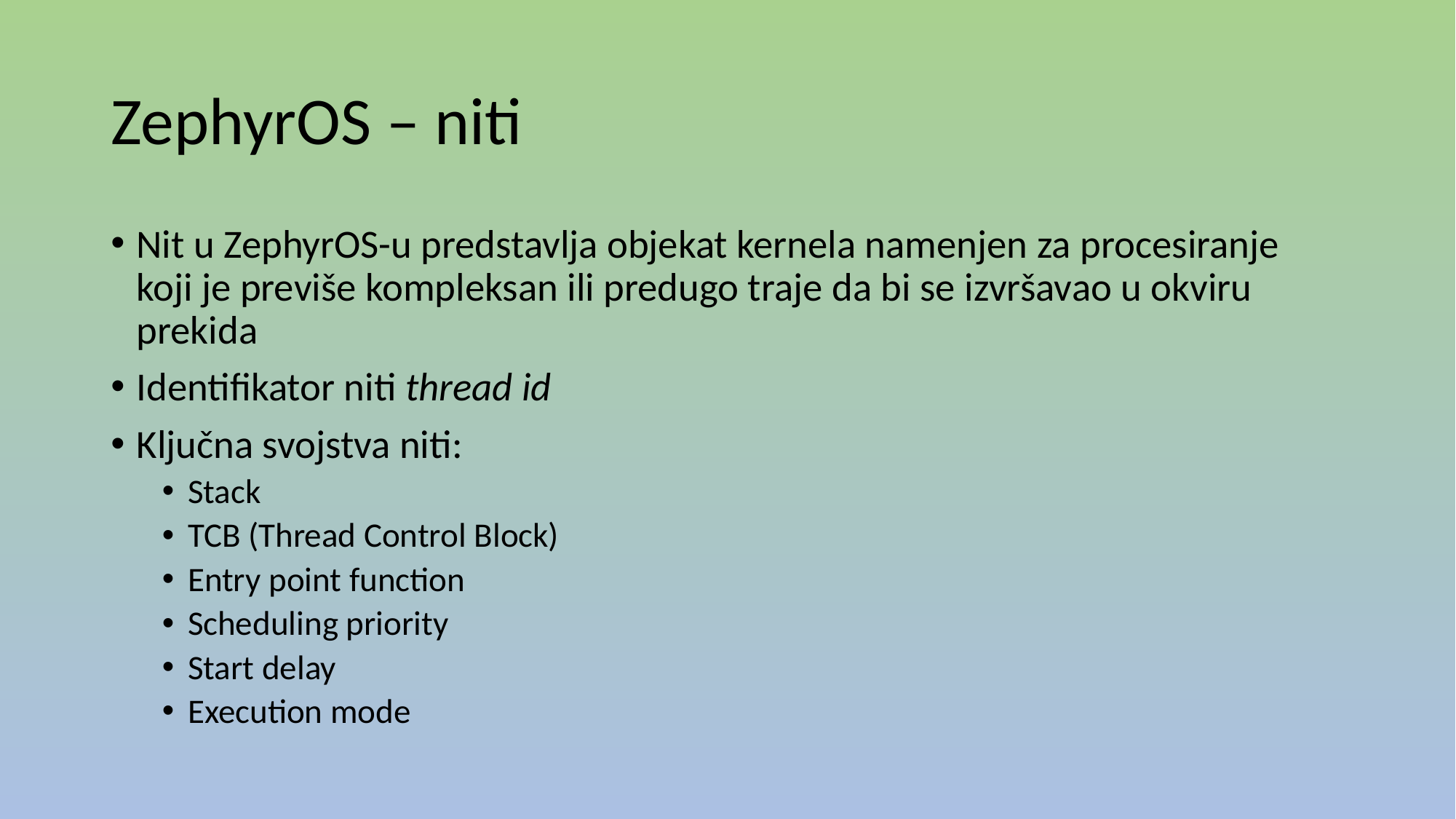

# ZephyrOS – niti
Nit u ZephyrOS-u predstavlja objekat kernela namenjen za procesiranje koji je previše kompleksan ili predugo traje da bi se izvršavao u okviru prekida
Identifikator niti thread id
Ključna svojstva niti:
Stack
TCB (Thread Control Block)
Entry point function
Scheduling priority
Start delay
Execution mode